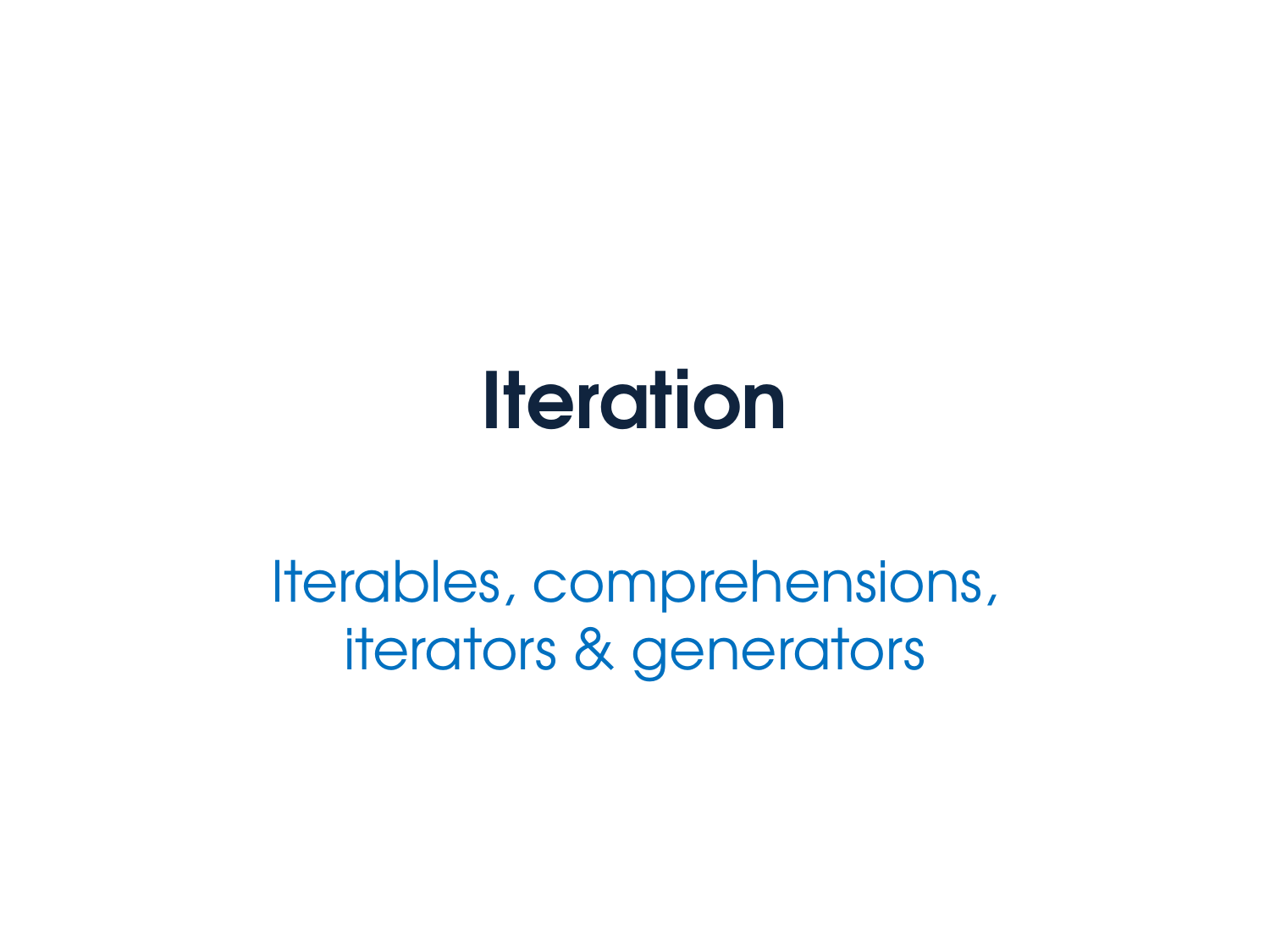

# Iteration
Iterables, comprehensions, iterators & generators